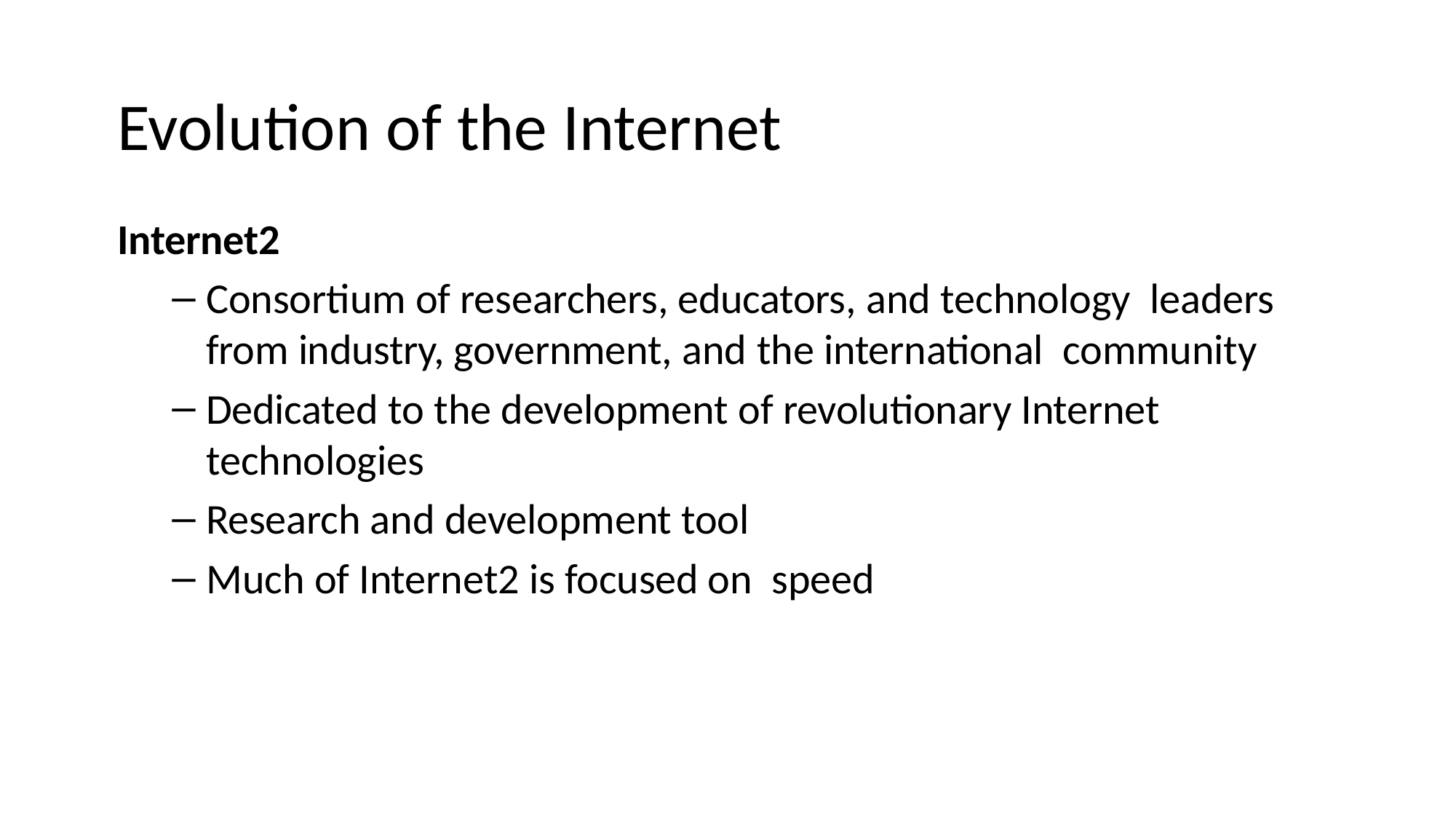

Evolution of the Internet
Internet2
Consortium of researchers, educators, and technology  leaders from industry, government, and the international  community
Dedicated to the development of revolutionary Internet  technologies
Research and development tool
Much of Internet2 is focused on  speed
6